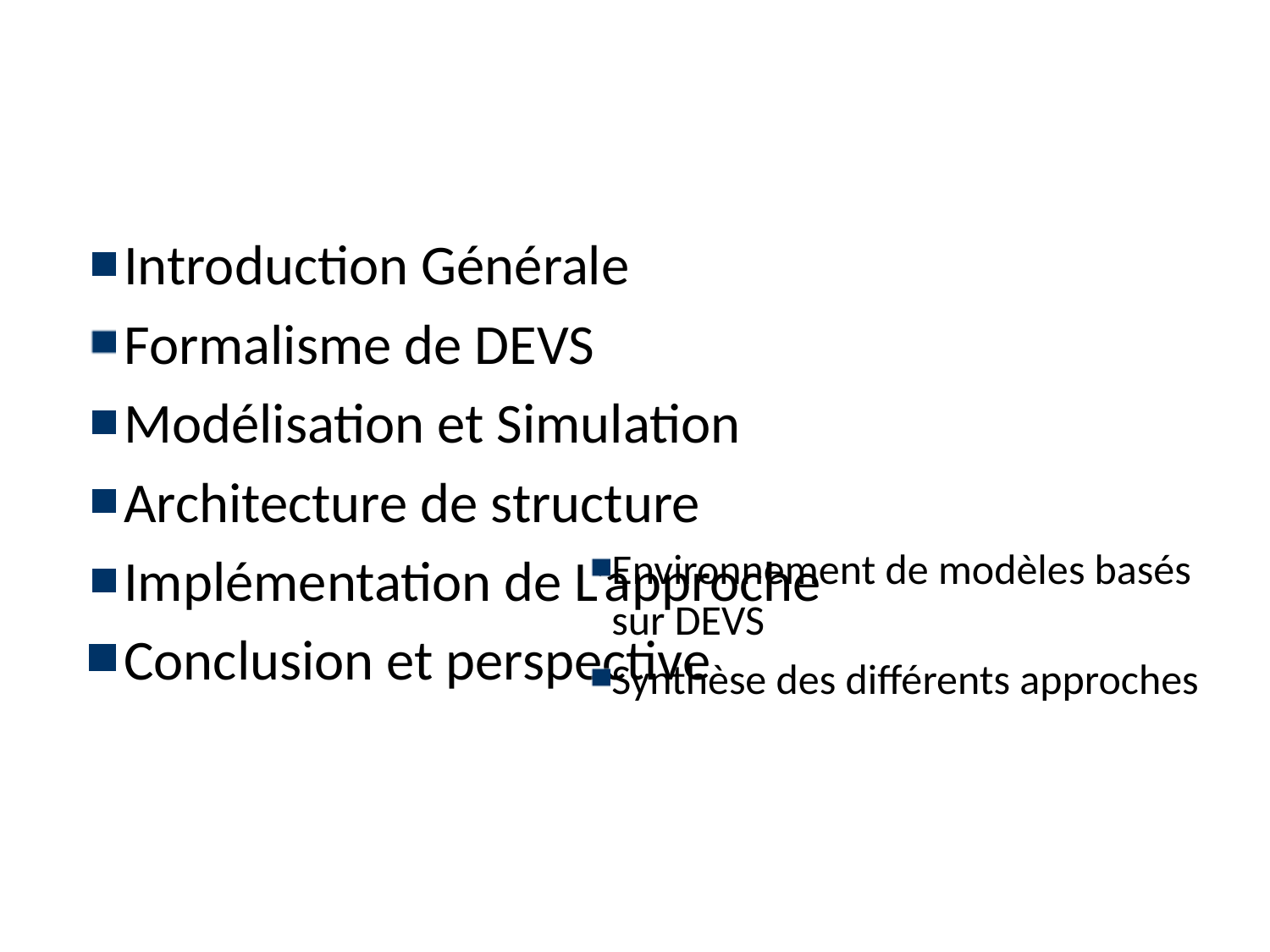

Introduction Générale
Formalisme de DEVS
Modélisation et Simulation
Architecture de structure
Implémentation de L’approche
Conclusion et perspective

Environnement de modèles basés sur DEVS
Synthèse des différents approches